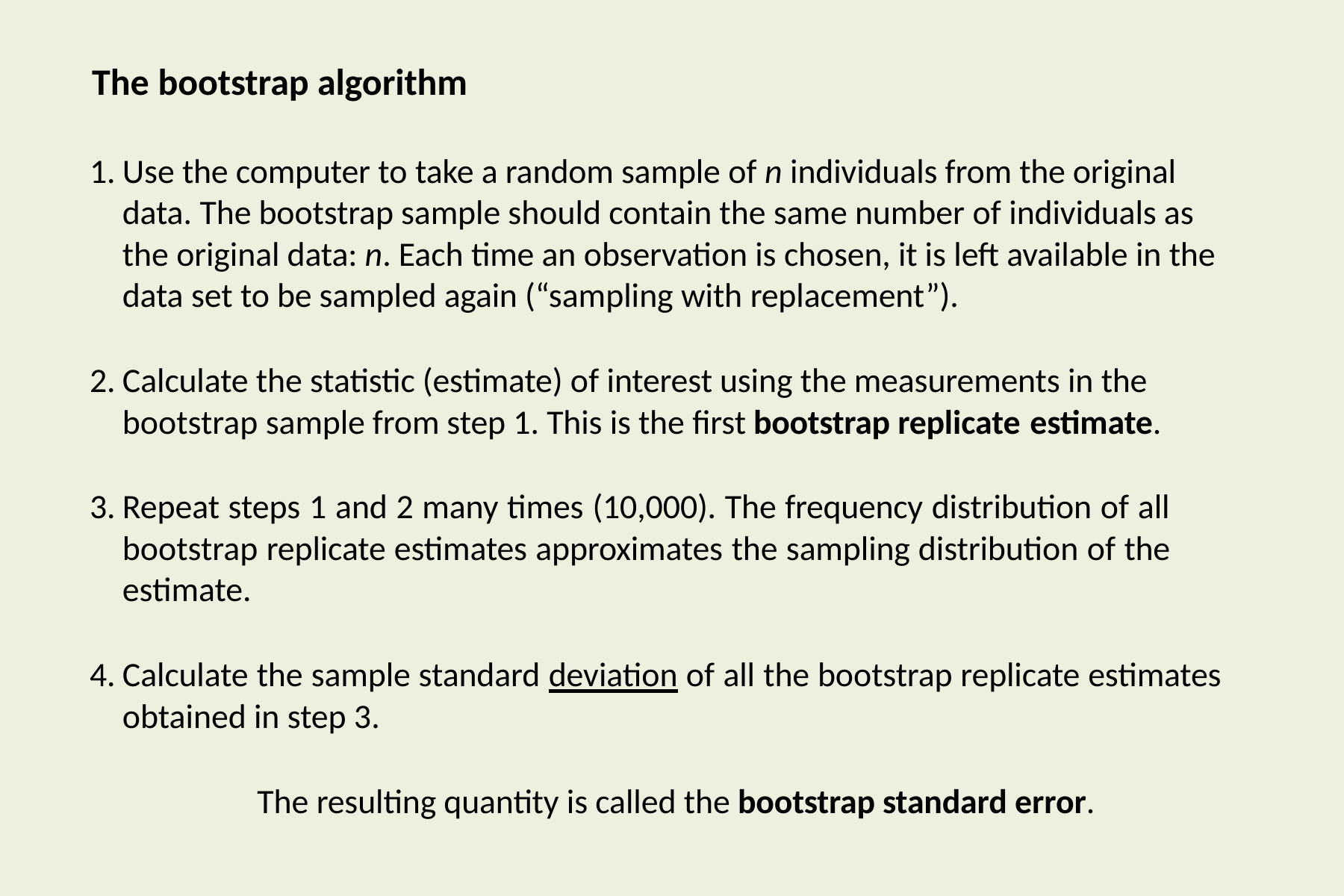

# The bootstrap algorithm
Use the computer to take a random sample of n individuals from the original  data. The bootstrap sample should contain the same number of individuals as  the original data: n. Each time an observation is chosen, it is left available in the  data set to be sampled again (“sampling with replacement”).
Calculate the statistic (estimate) of interest using the measurements in the  bootstrap sample from step 1. This is the first bootstrap replicate estimate.
Repeat steps 1 and 2 many times (10,000). The frequency distribution of all  bootstrap replicate estimates approximates the sampling distribution of the  estimate.
Calculate the sample standard deviation of all the bootstrap replicate estimates  obtained in step 3.
The resulting quantity is called the bootstrap standard error.